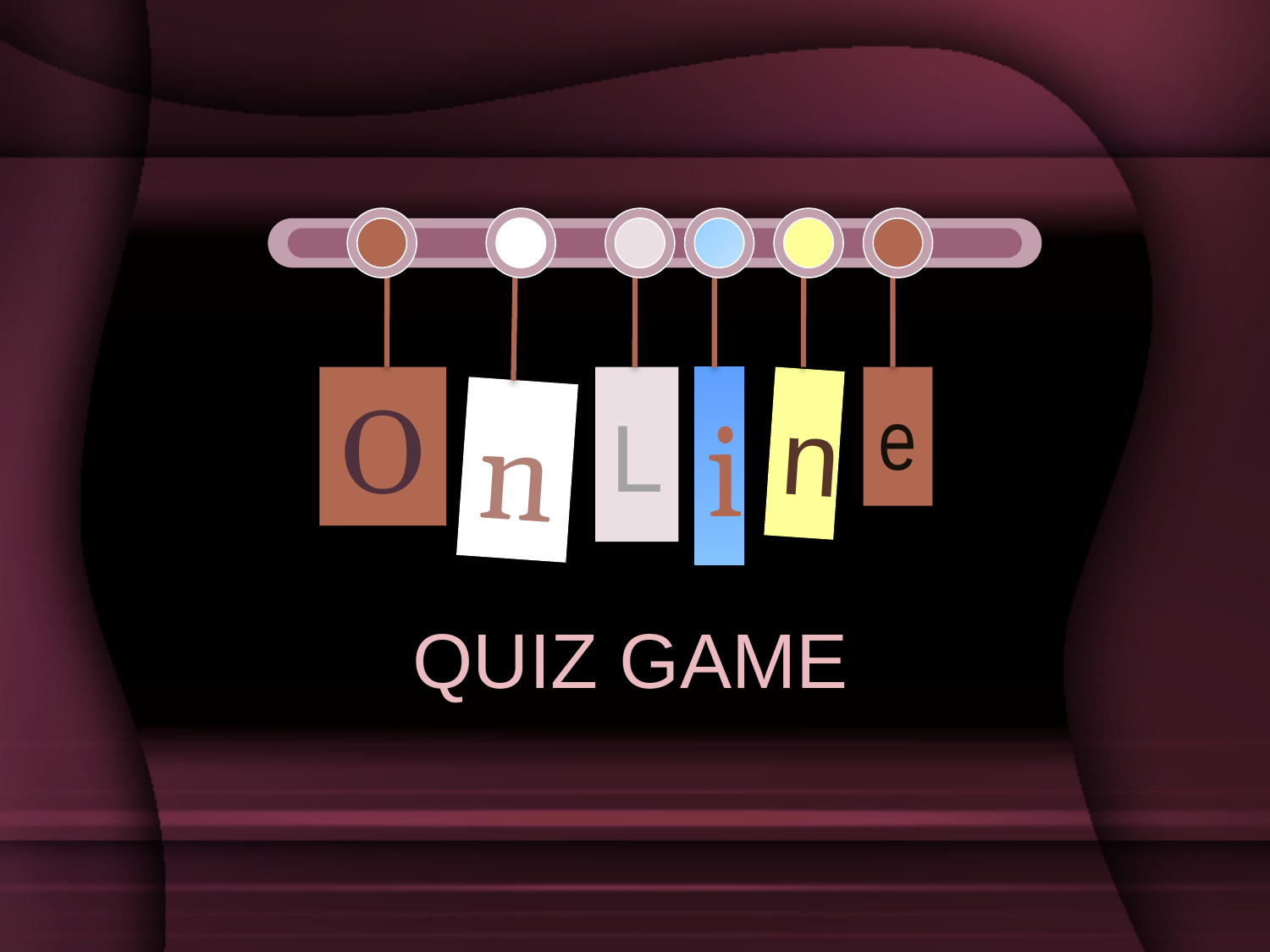

O
L
i
e
n
n
  QUIZ GAME